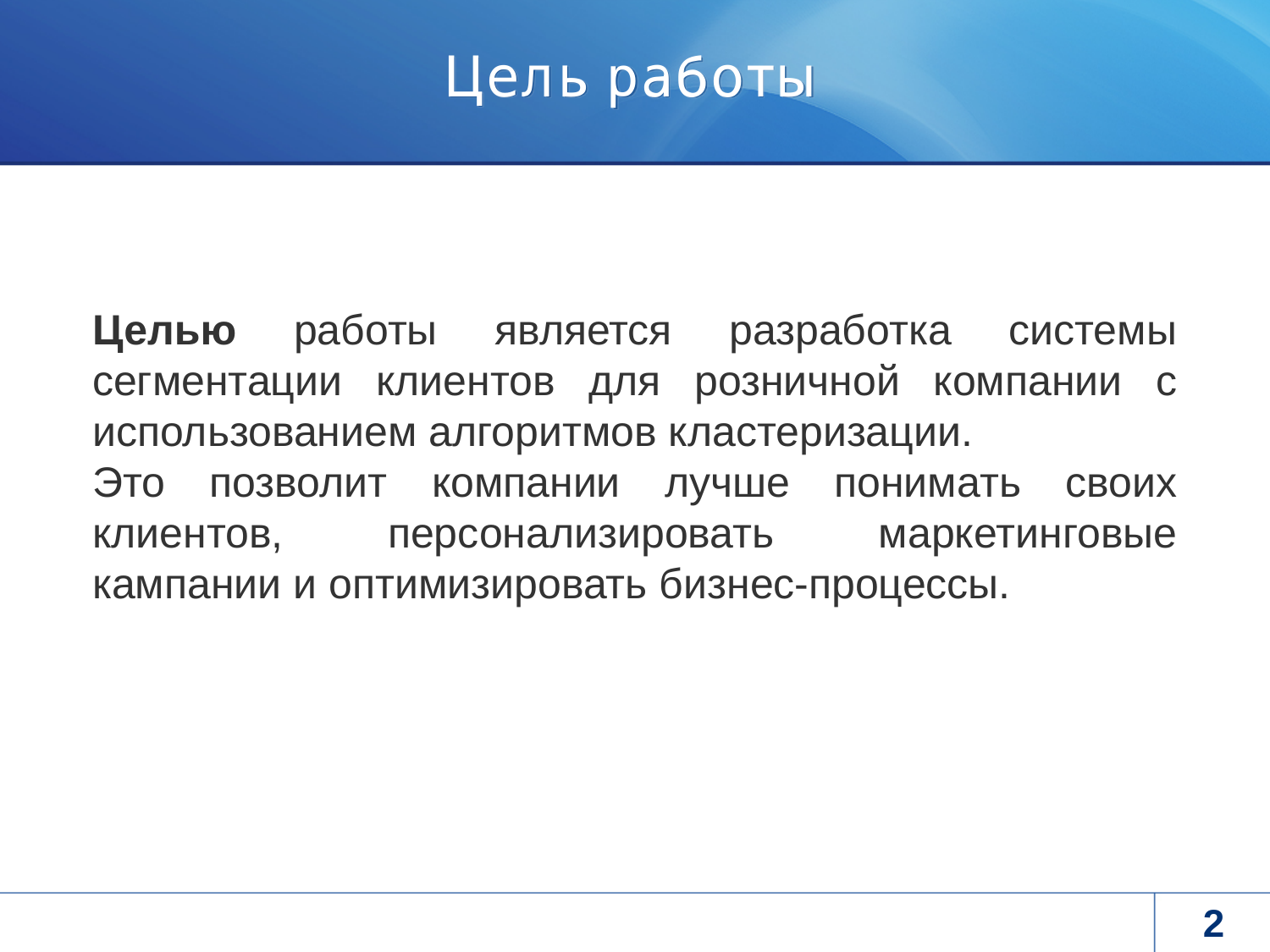

# Цель работы
Целью работы является разработка системы сегментации клиентов для розничной компании с использованием алгоритмов кластеризации.
Это позволит компании лучше понимать своих клиентов, персонализировать маркетинговые кампании и оптимизировать бизнес-процессы.

2